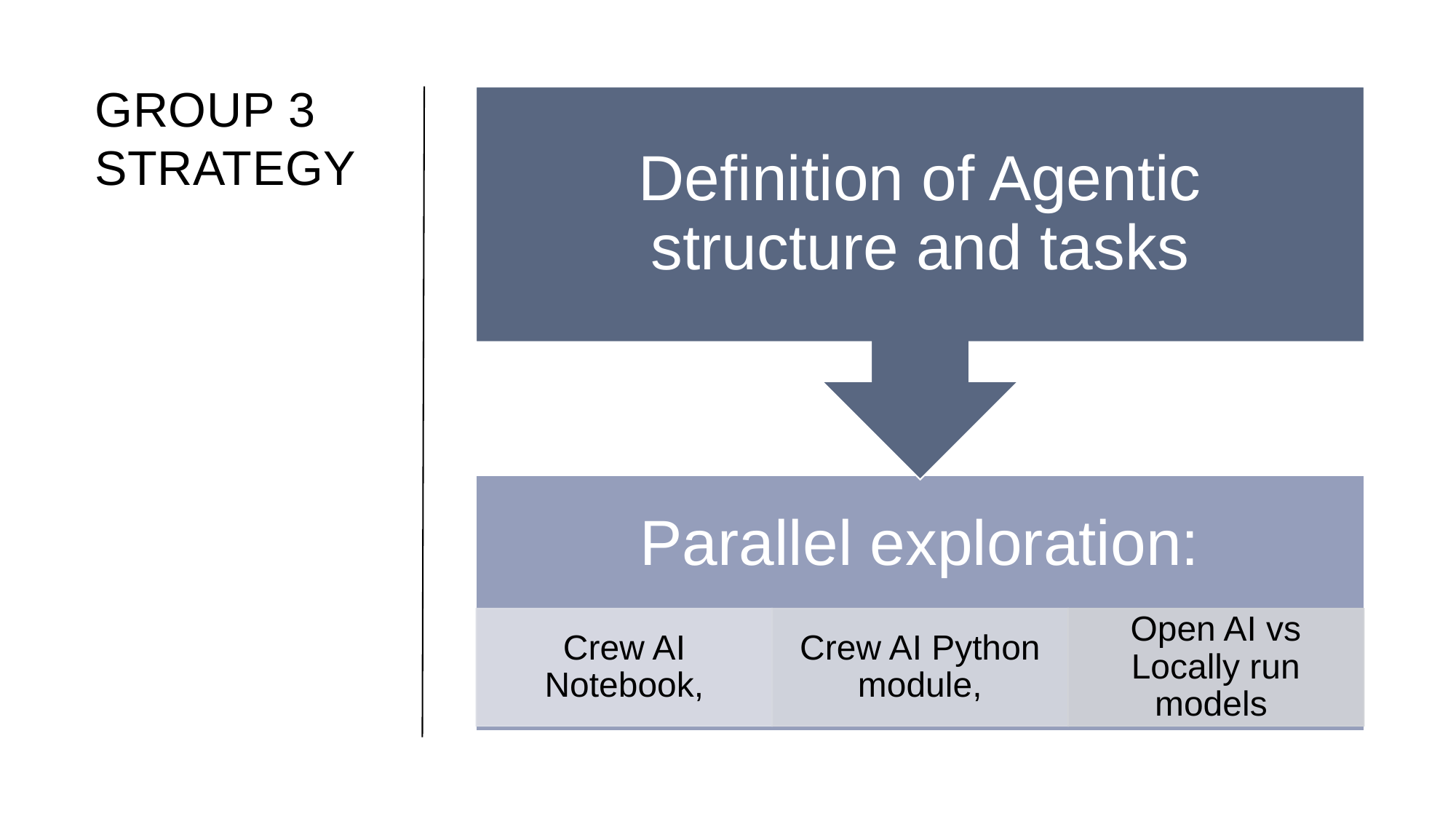

# Group 3 strategy
Parallel exploration:
Crew AI Notebook,
Crew AI Python module,
Open AI vs Locally run models
Definition of Agentic structure and tasks